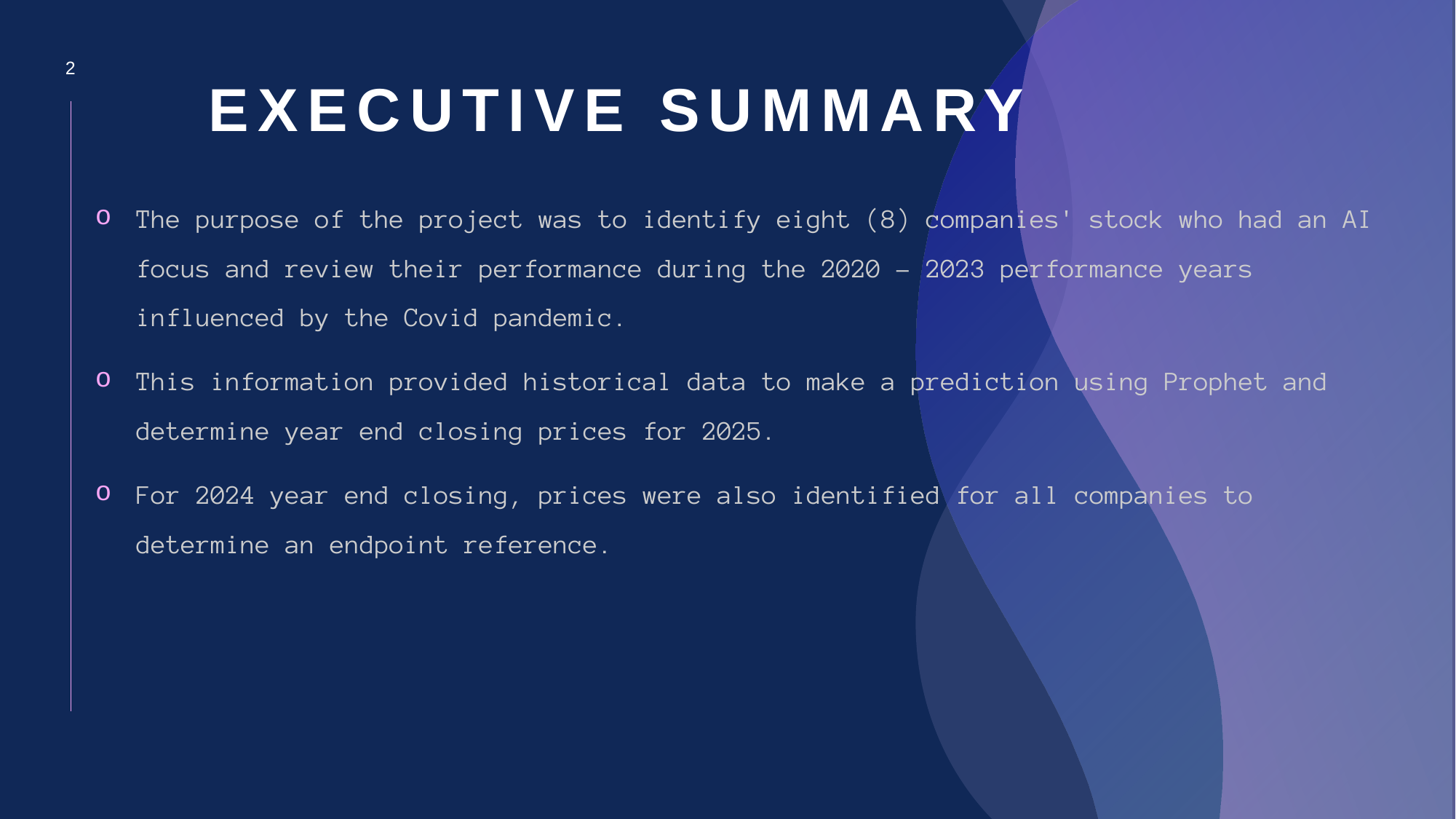

# Executive Summary
2
The purpose of the project was to identify eight (8) companies' stock who had an AI focus and review their performance during the 2020 - 2023 performance years influenced by the Covid pandemic.
This information provided historical data to make a prediction using Prophet and determine year end closing prices for 2025.
For 2024 year end closing, prices were also identified for all companies to determine an endpoint reference.